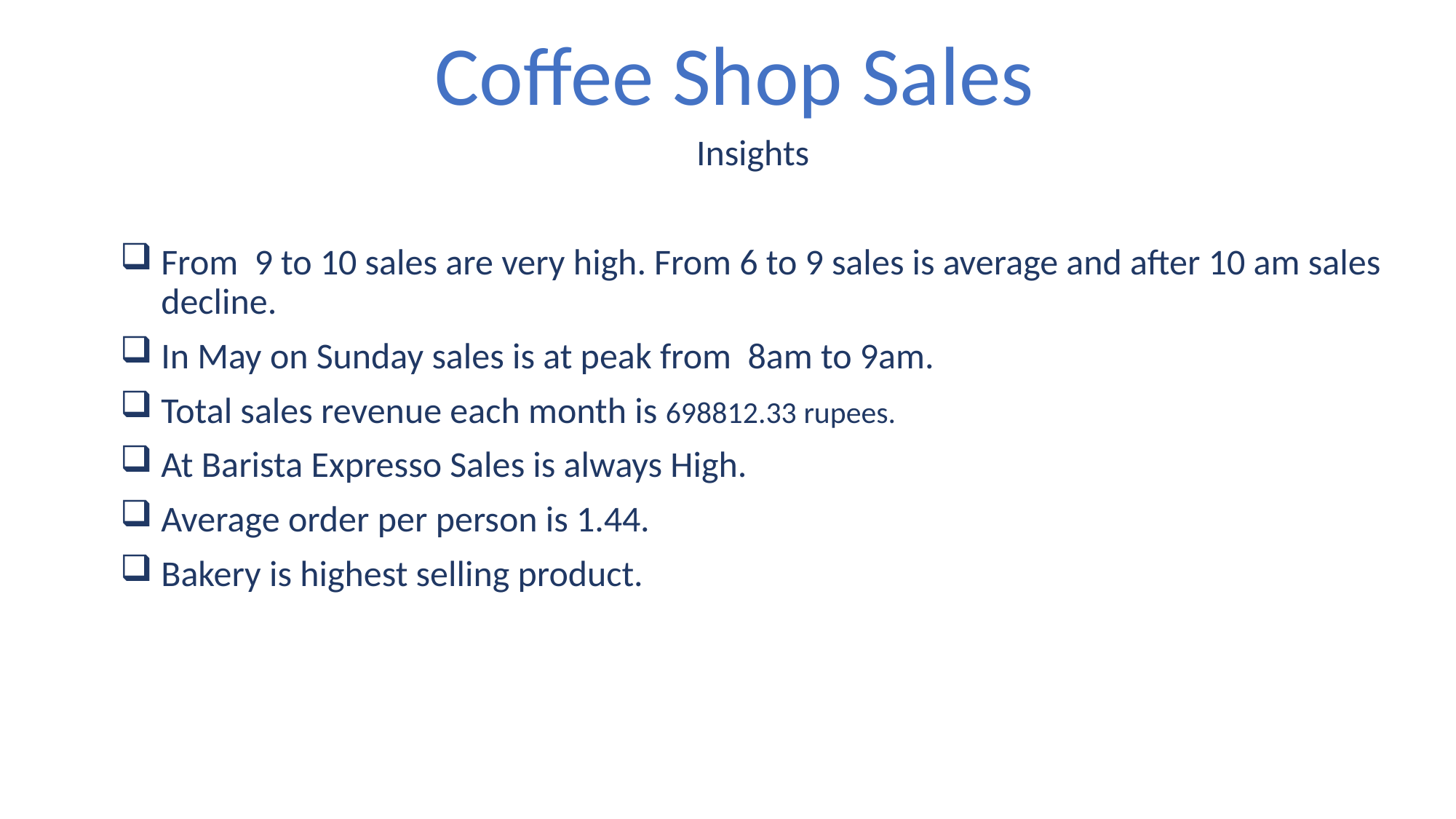

# Coffee Shop Sales
Insights

From  9 to 10 sales are very high. From 6 to 9 sales is average and after 10 am sales decline.
In May on Sunday sales is at peak from  8am to 9am.
Total sales revenue each month is 698812.33 rupees.
At Barista Expresso Sales is always High.
Average order per person is 1.44.
Bakery is highest selling product.